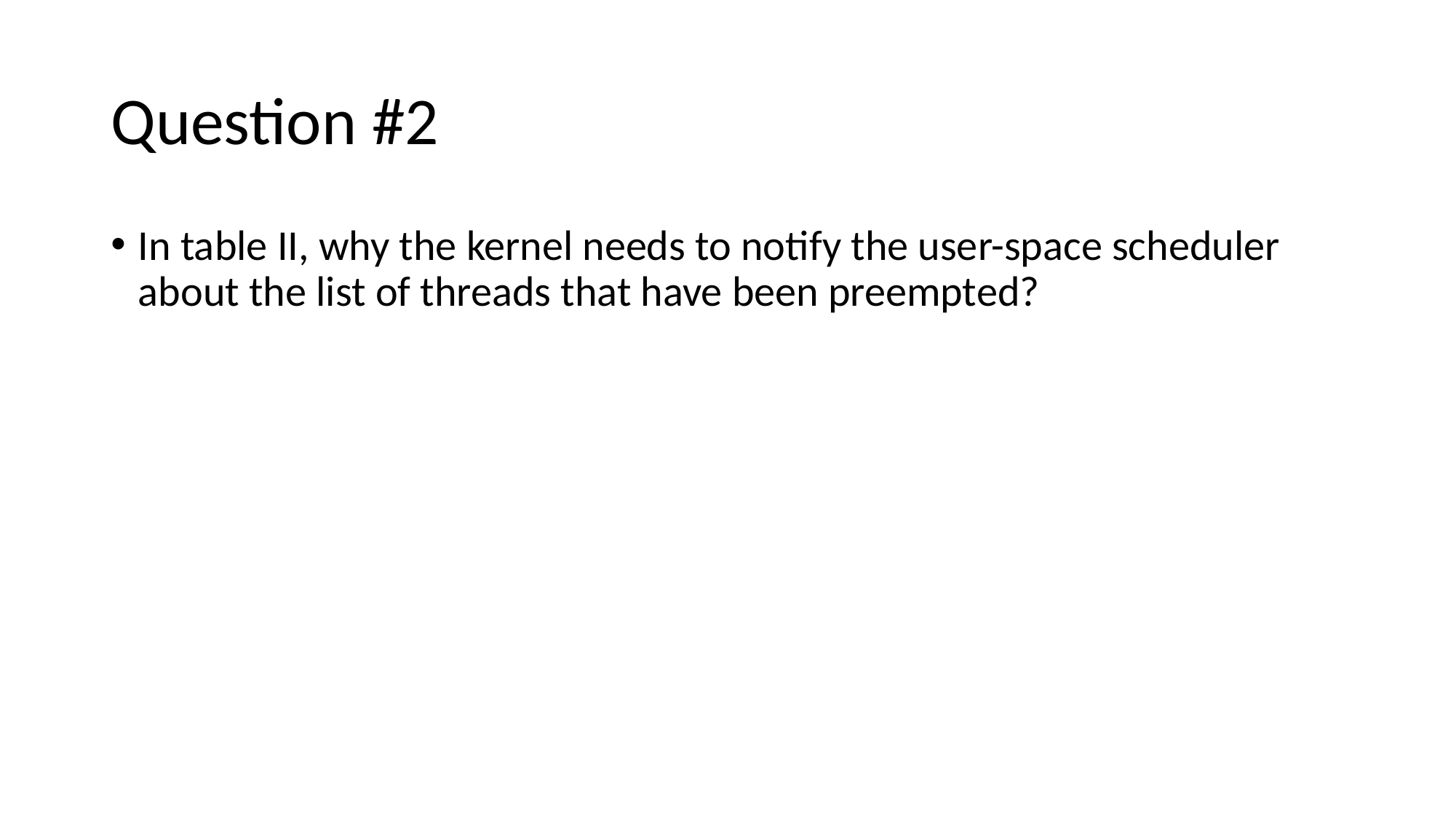

# Question #2
In table II, why the kernel needs to notify the user-space scheduler about the list of threads that have been preempted?